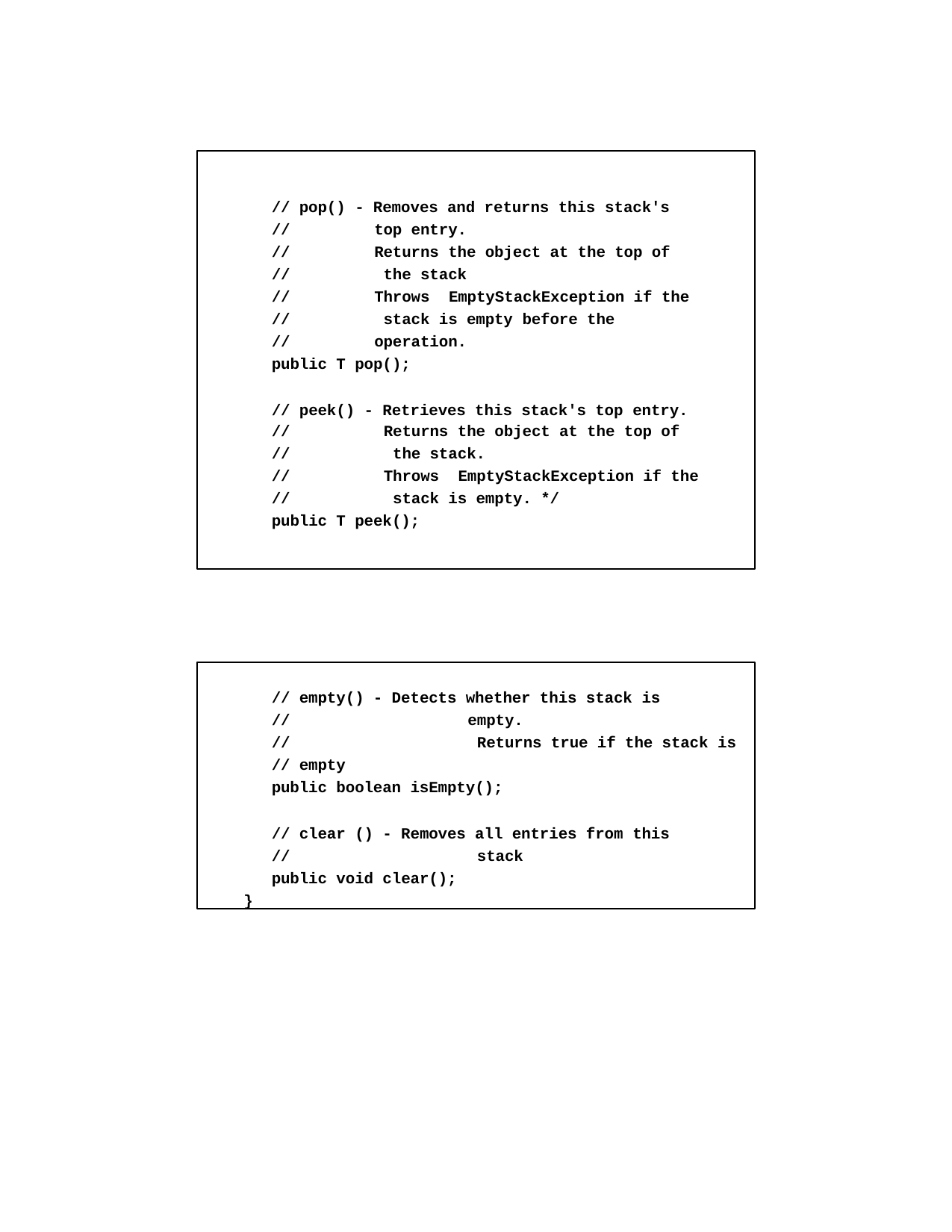

// pop() - Removes and returns this stack's
//
//
//
//
//
//
top entry.
Returns the object at the top of  the stack
Throws	EmptyStackException if the  stack is empty before the  operation.
public T pop();

// peek() - Retrieves this stack's top entry.
//
//
//
//
Returns the object at the top of  the stack.
Throws	EmptyStackException if the  stack is empty. */
public T peek();

// empty() - Detects whether this stack is
//	empty.
//	Returns true if the stack is
// empty
public boolean isEmpty();

// clear () - Removes all entries from this
//	stack
public void clear();
}